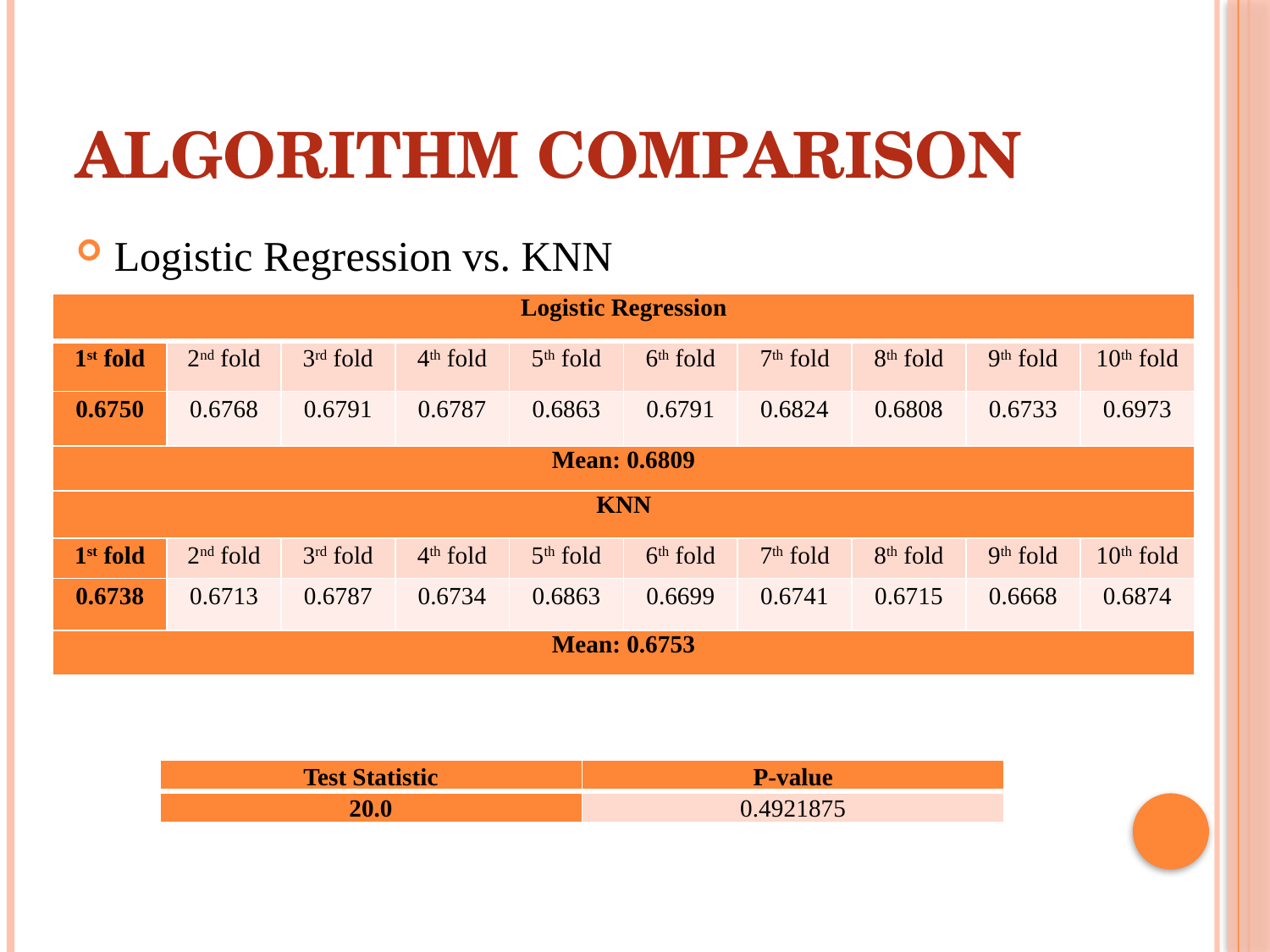

# Algorithm Comparison
Logistic Regression vs. KNN

| Logistic Regression |  |  |  |  |  |  |  |  |  |
| --- | --- | --- | --- | --- | --- | --- | --- | --- | --- |
| 1st fold | 2nd fold | 3rd fold | 4th fold | 5th fold | 6th fold | 7th fold | 8th fold | 9th fold | 10th fold |
| 0.6750 | 0.6768 | 0.6791 | 0.6787 | 0.6863 | 0.6791 | 0.6824 | 0.6808 | 0.6733 | 0.6973 |
| Mean: 0.6809 |  |  |  |  |  |  |  |  |  |
| KNN |  |  |  |  |  |  |  |  |  |
| 1st fold | 2nd fold | 3rd fold | 4th fold | 5th fold | 6th fold | 7th fold | 8th fold | 9th fold | 10th fold |
| 0.6738 | 0.6713 | 0.6787 | 0.6734 | 0.6863 | 0.6699 | 0.6741 | 0.6715 | 0.6668 | 0.6874 |
| Mean: 0.6753 |  |  |  |  |  |  |  |  |  |
| Test Statistic | P-value |
| --- | --- |
| 20.0 | 0.4921875 |